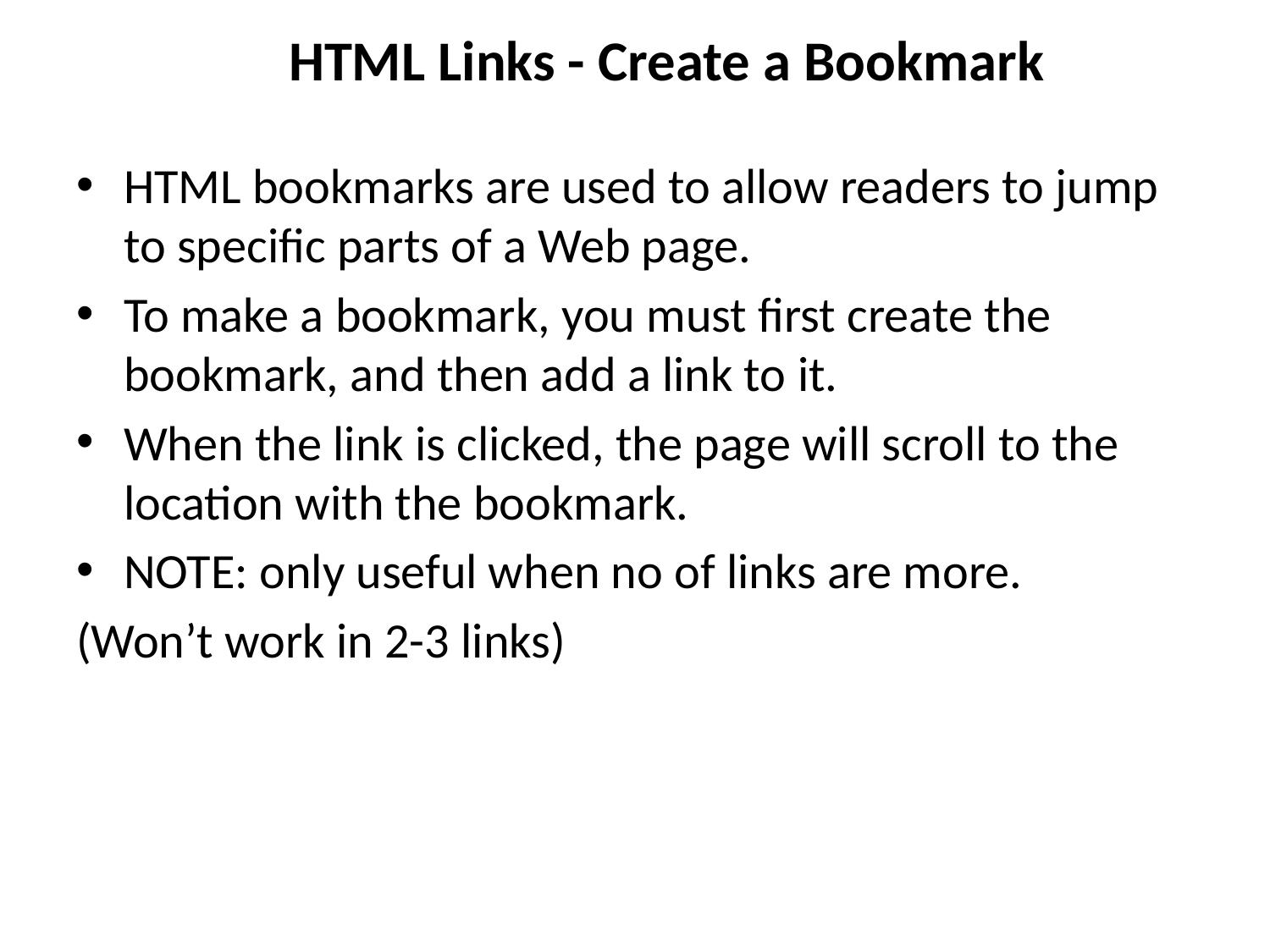

HTML Links - Create a Bookmark

HTML bookmarks are used to allow readers to jump to specific parts of a Web page.
To make a bookmark, you must first create the bookmark, and then add a link to it.
When the link is clicked, the page will scroll to the location with the bookmark.
NOTE: only useful when no of links are more.
(Won’t work in 2-3 links)